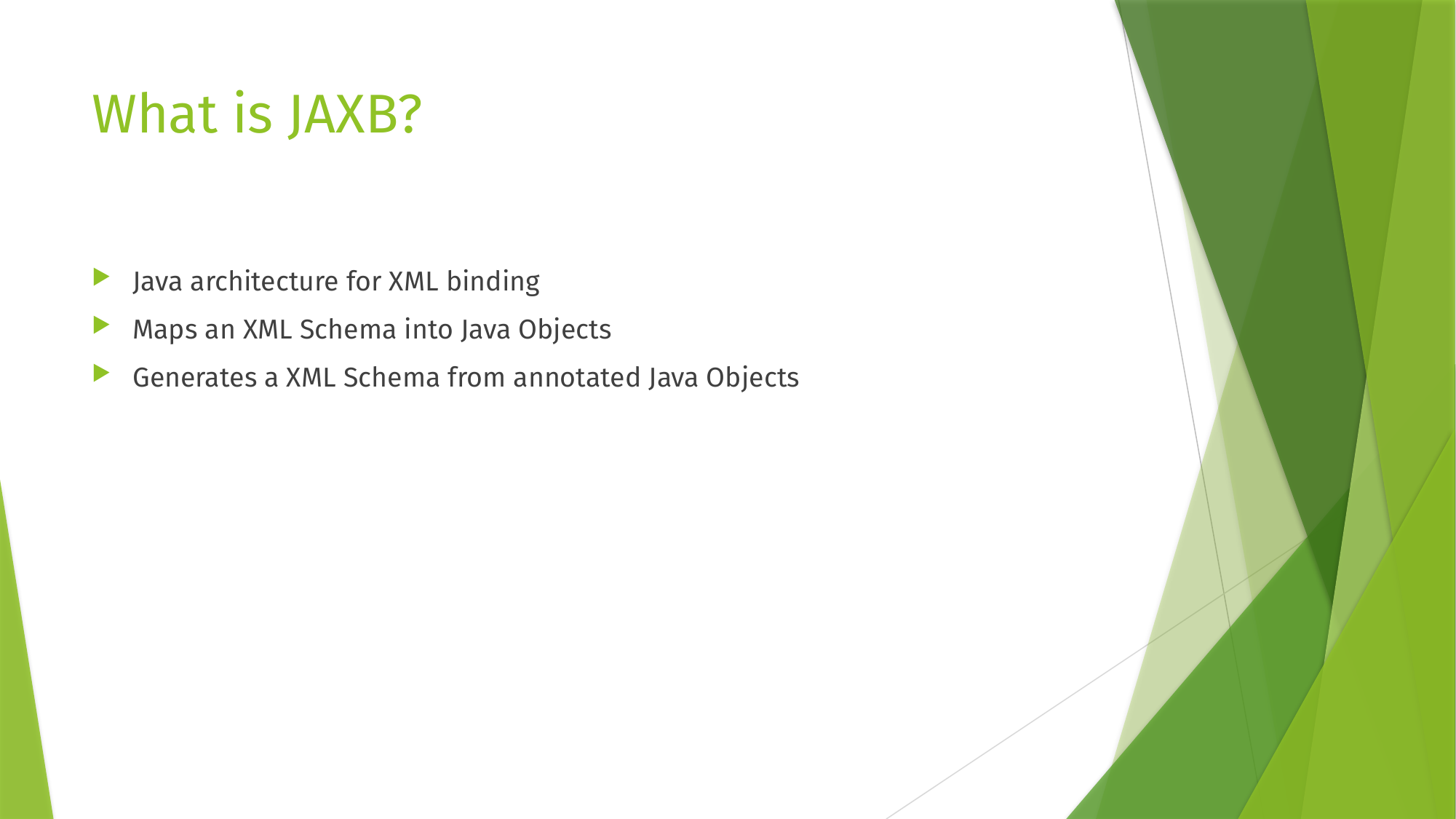

# What is JAXB?
Java architecture for XML binding
Maps an XML Schema into Java Objects
Generates a XML Schema from annotated Java Objects